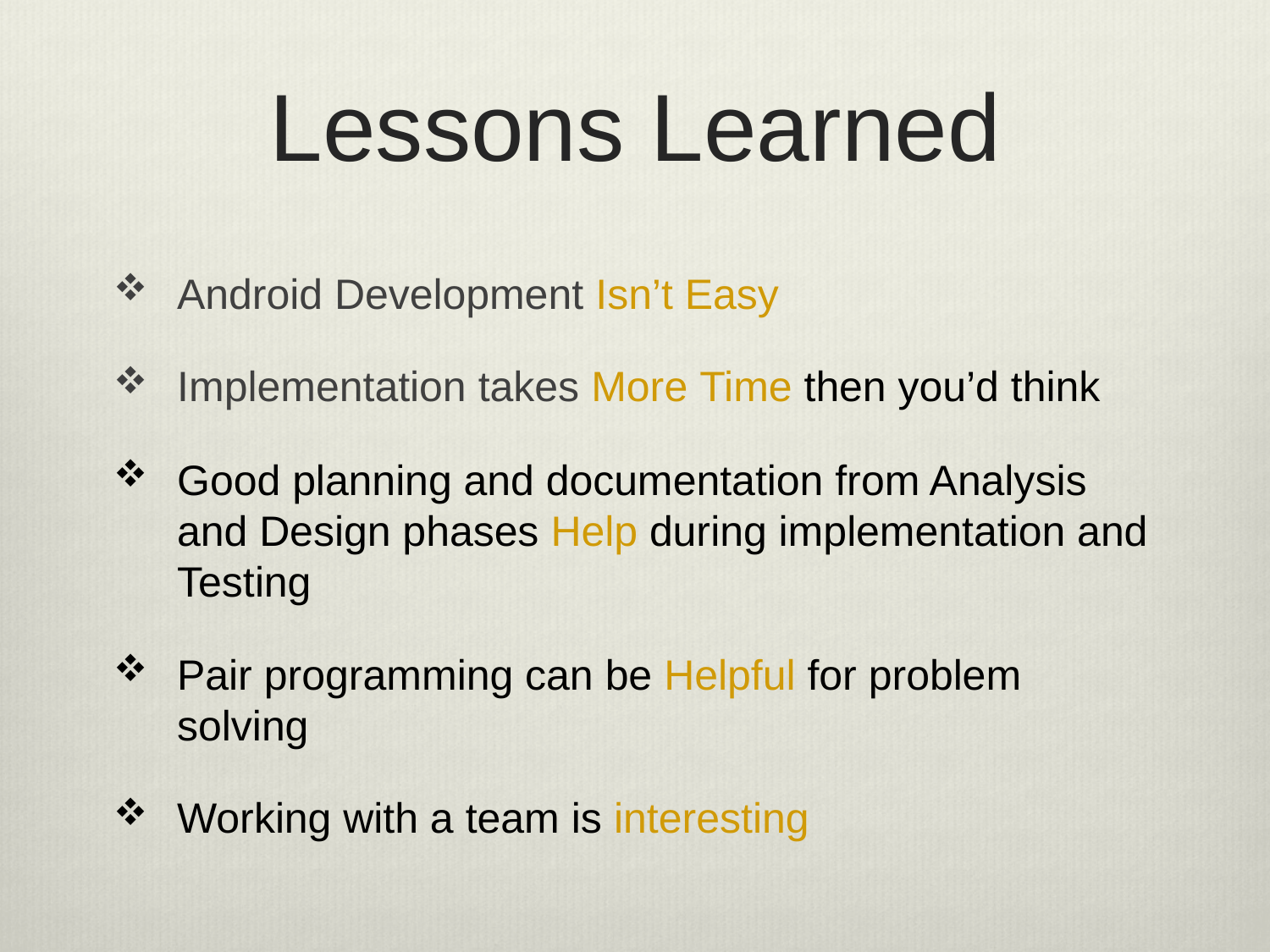

# Lessons Learned
Android Development Isn’t Easy
Implementation takes More Time then you’d think
Good planning and documentation from Analysis and Design phases Help during implementation and Testing
Pair programming can be Helpful for problem solving
Working with a team is interesting